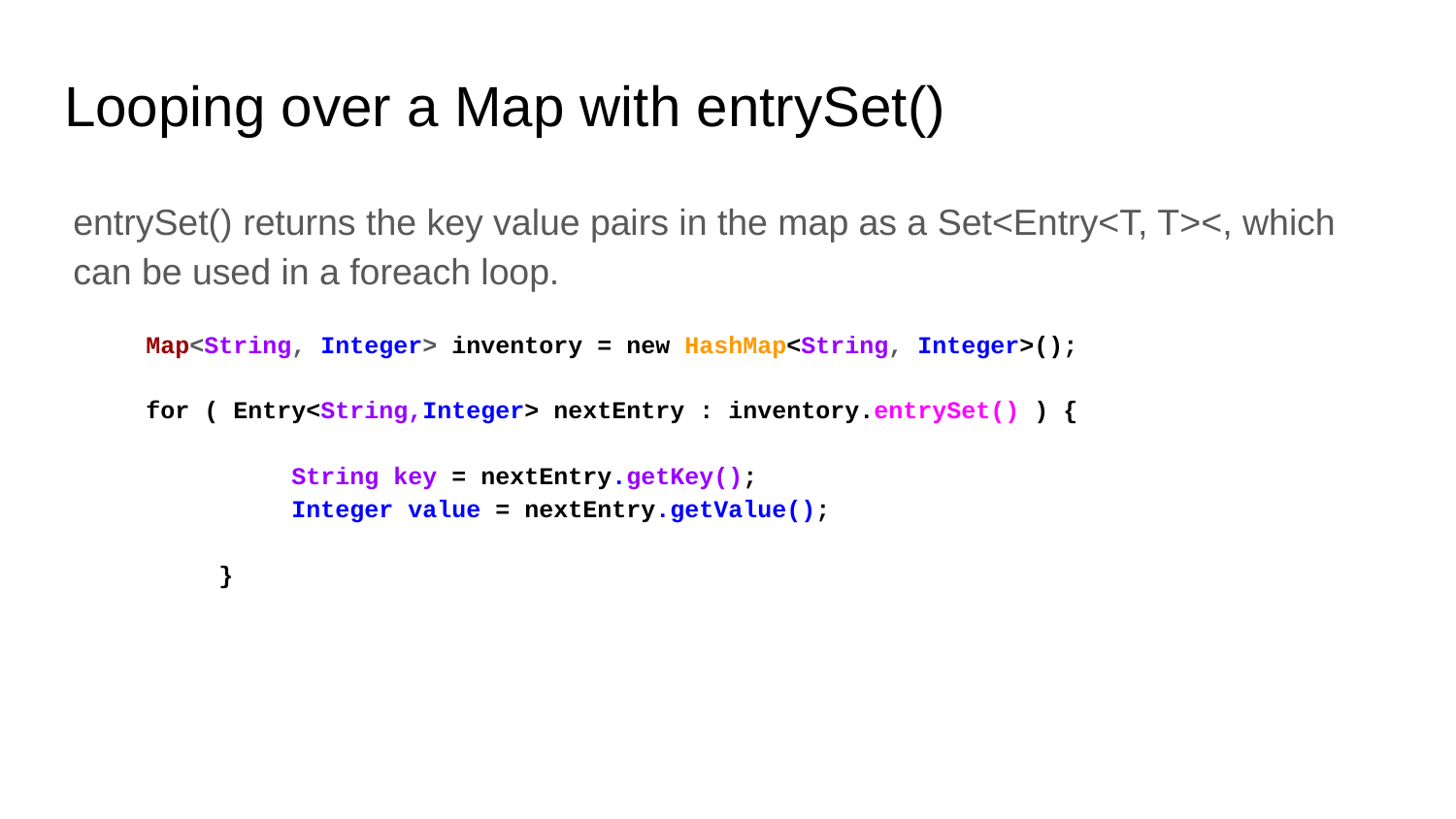

# Looping over a Map with entrySet()
entrySet() returns the key value pairs in the map as a Set<Entry<T, T><, which can be used in a foreach loop.
Map<String, Integer> inventory = new HashMap<String, Integer>();
for ( Entry<String,Integer> nextEntry : inventory.entrySet() ) {
	String key = nextEntry.getKey();
	Integer value = nextEntry.getValue();
	}